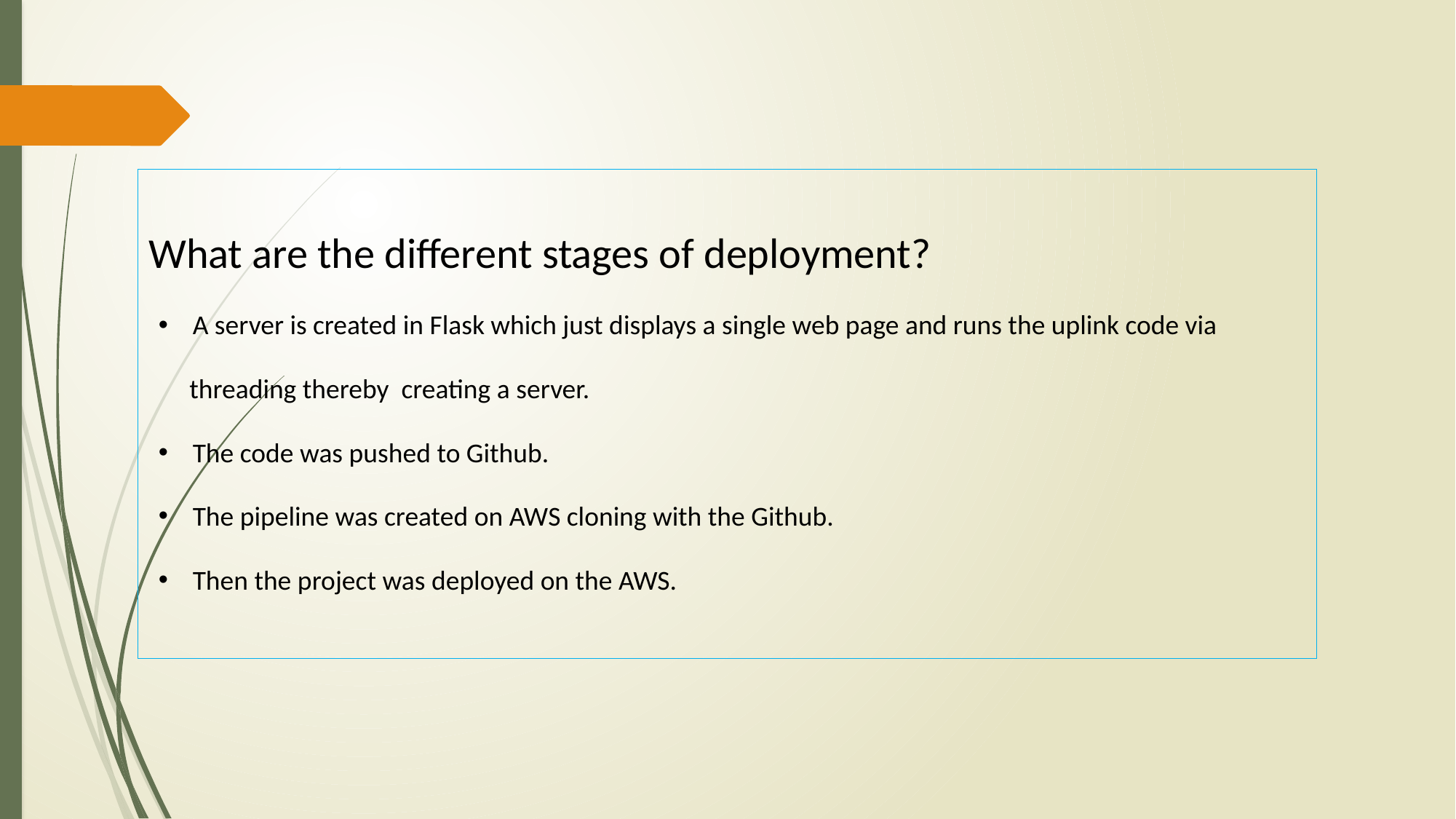

What are the different stages of deployment?
A server is created in Flask which just displays a single web page and runs the uplink code via
     threading thereby  creating a server.
The code was pushed to Github.
The pipeline was created on AWS cloning with the Github.
Then the project was deployed on the AWS.